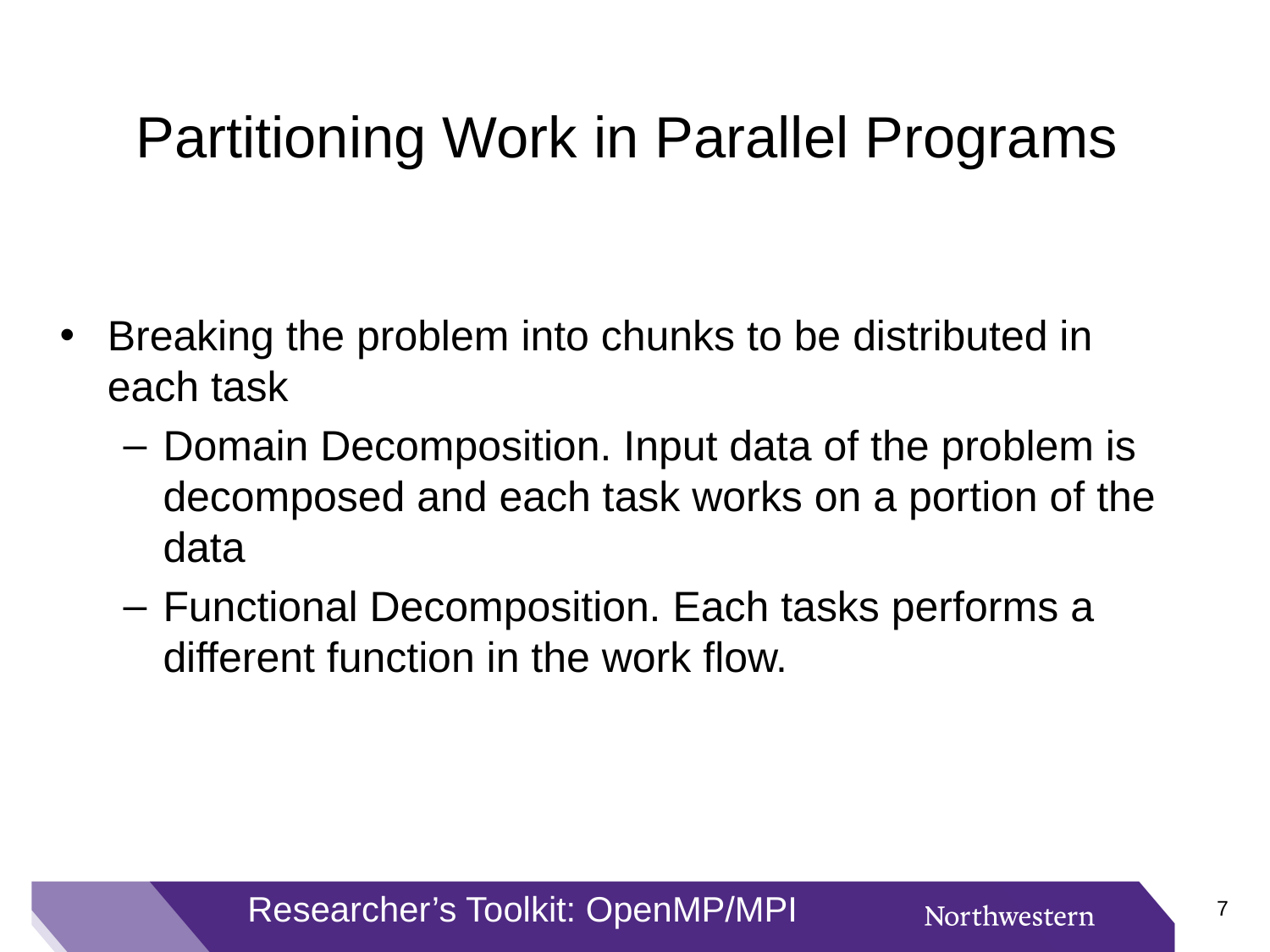

# Partitioning Work in Parallel Programs
Breaking the problem into chunks to be distributed in each task
Domain Decomposition. Input data of the problem is decomposed and each task works on a portion of the data
Functional Decomposition. Each tasks performs a different function in the work flow.
Researcher’s Toolkit: OpenMP/MPI
7